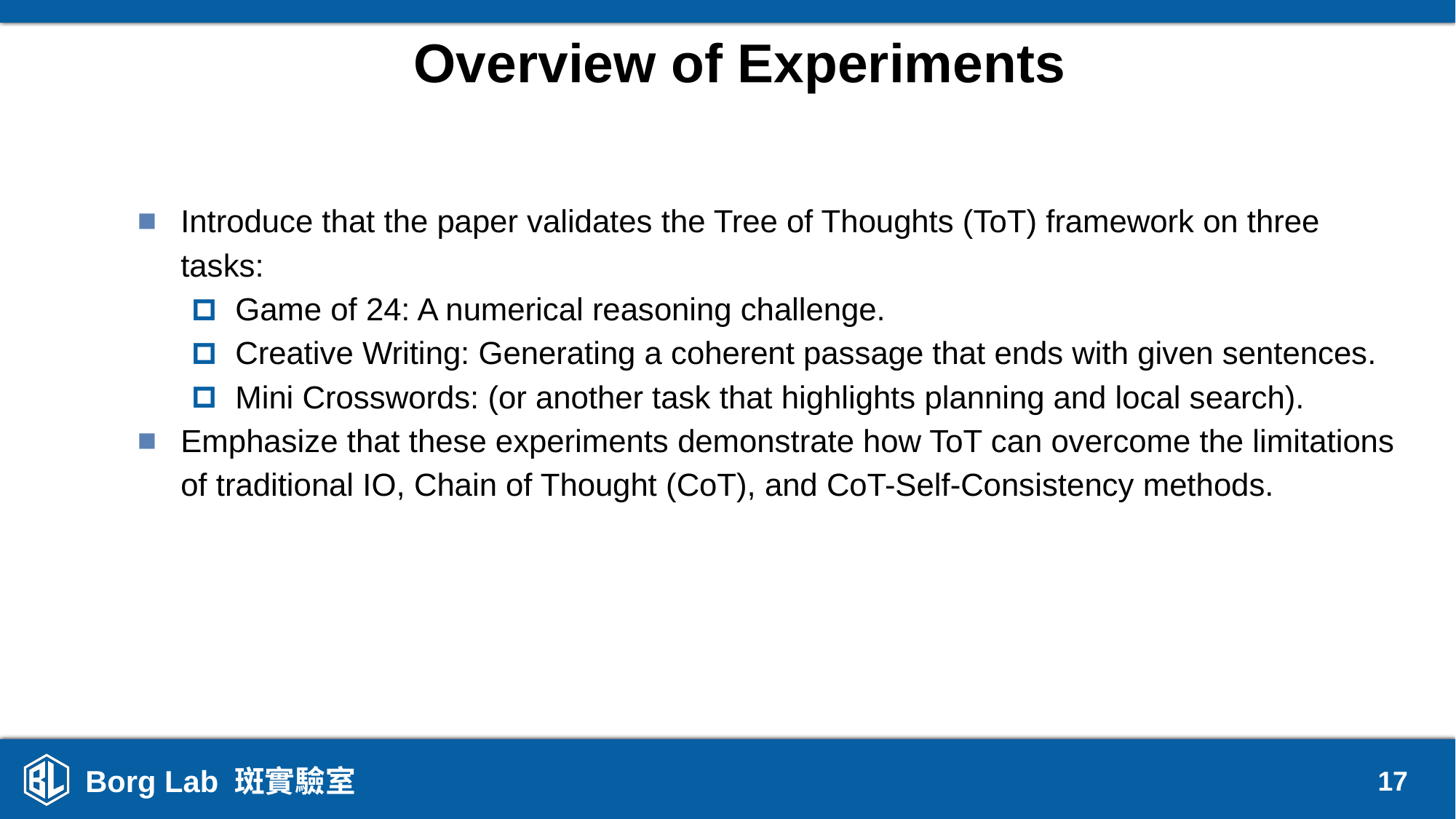

# Overview of Experiments

Introduce that the paper validates the Tree of Thoughts (ToT) framework on three tasks:
Game of 24: A numerical reasoning challenge.
Creative Writing: Generating a coherent passage that ends with given sentences.
Mini Crosswords: (or another task that highlights planning and local search).
Emphasize that these experiments demonstrate how ToT can overcome the limitations of traditional IO, Chain of Thought (CoT), and CoT-Self-Consistency methods.

17